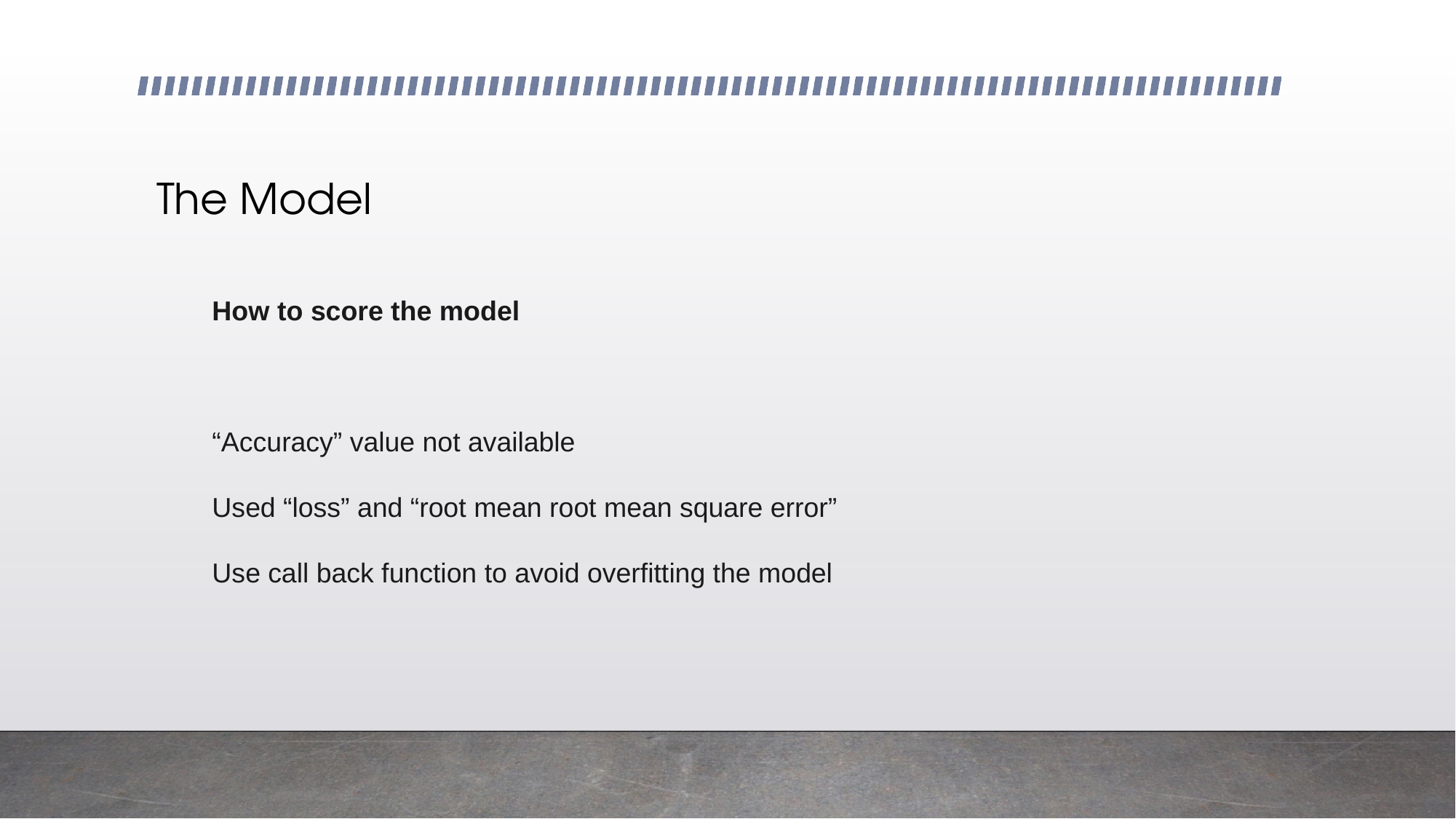

The Model

How to score the model

“Accuracy” value not available

Used “loss” and “root mean root mean square error”

Use call back function to avoid overfitting the model